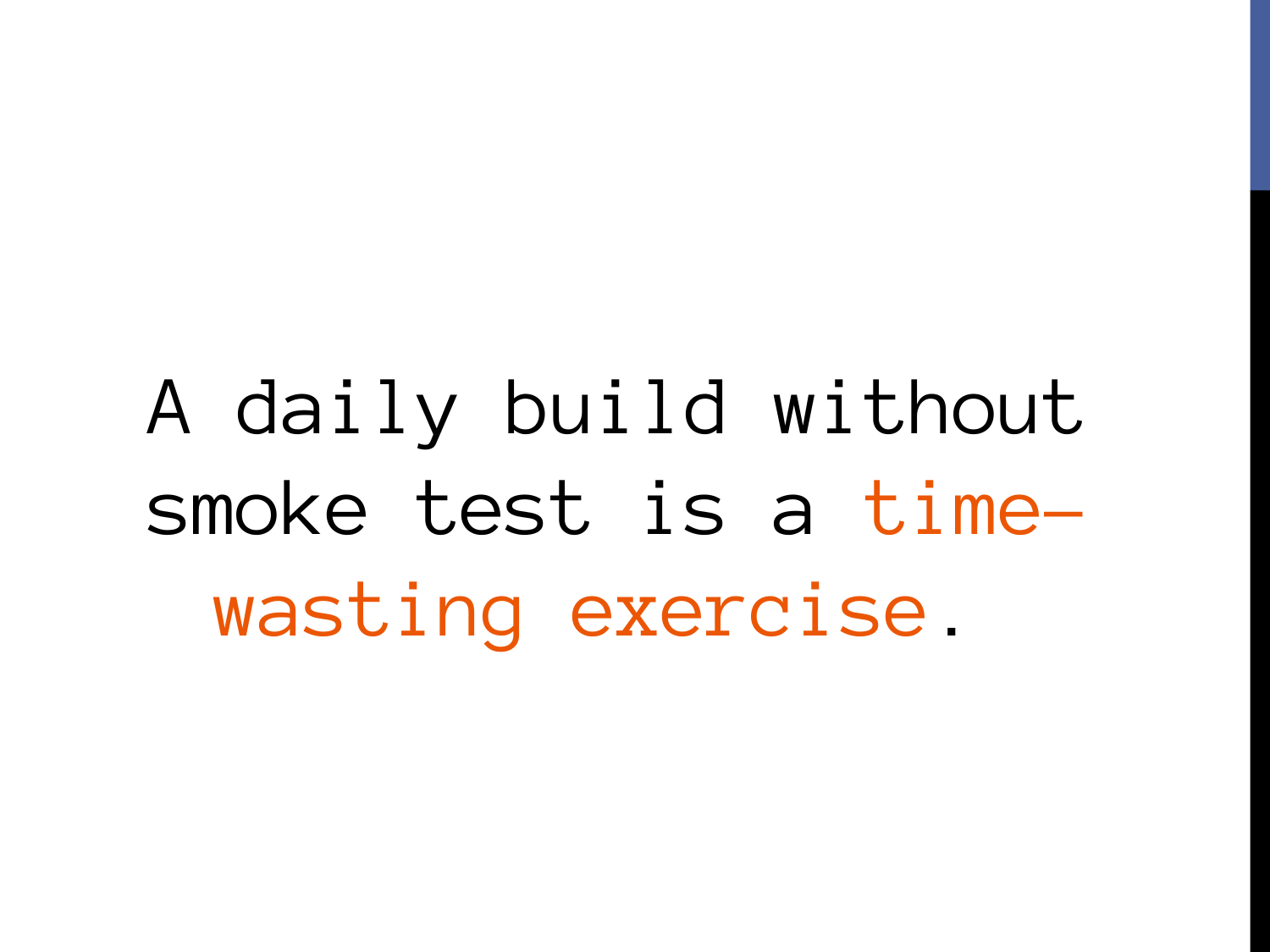

# A daily build without smoke test is a time-wasting exercise.